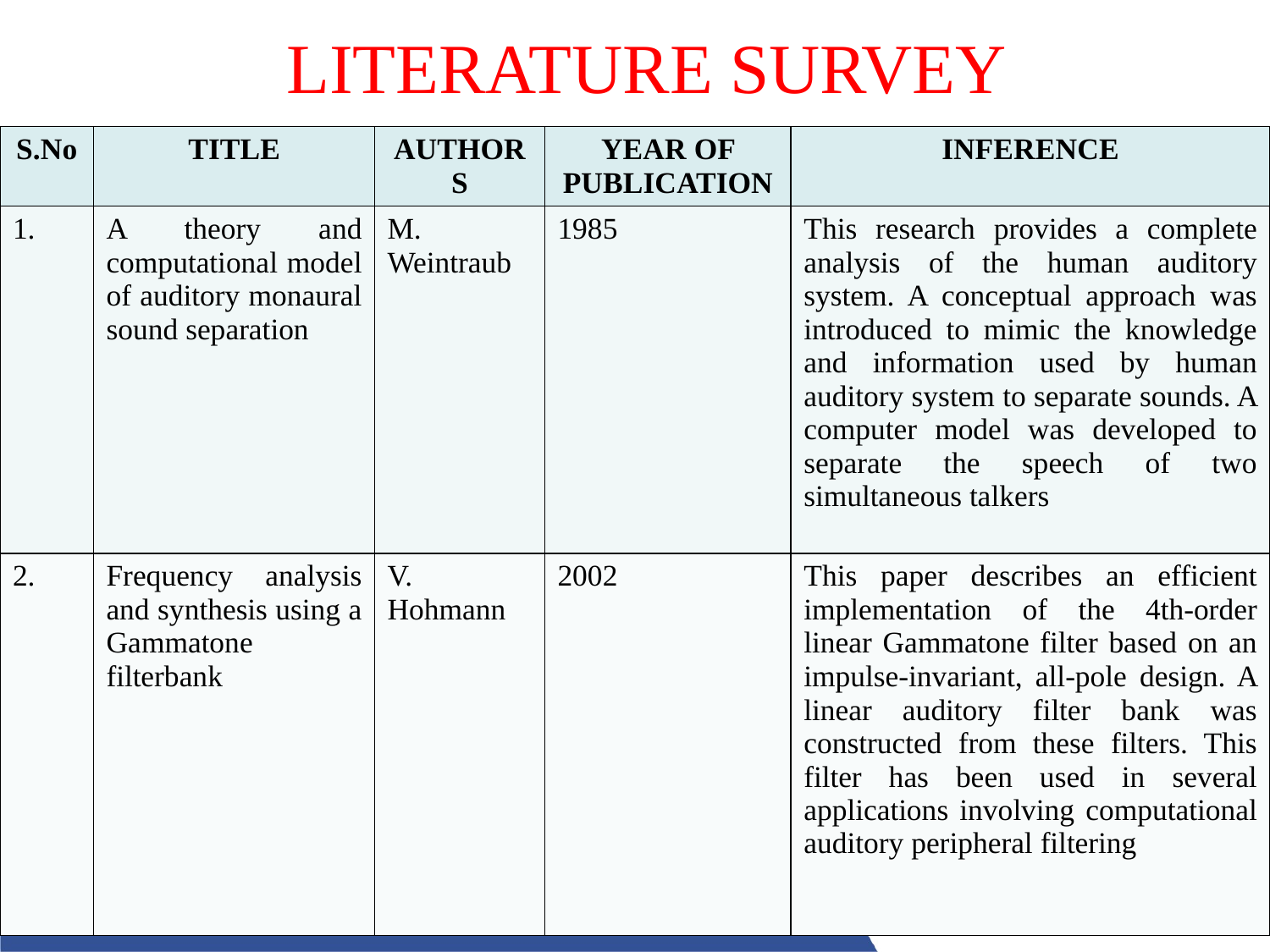

# LITERATURE SURVEY
| S.No | TITLE | AUTHORS | YEAR OF PUBLICATION | INFERENCE |
| --- | --- | --- | --- | --- |
| 1. | A theory and computational model of auditory monaural sound separation | M. Weintraub | 1985 | This research provides a complete analysis of the human auditory system. A conceptual approach was introduced to mimic the knowledge and information used by human auditory system to separate sounds. A computer model was developed to separate the speech of two simultaneous talkers |
| 2. | Frequency analysis and synthesis using a Gammatone filterbank | V. Hohmann | 2002 | This paper describes an efficient implementation of the 4th-order linear Gammatone filter based on an impulse-invariant, all-pole design. A linear auditory filter bank was constructed from these filters. This filter has been used in several applications involving computational auditory peripheral filtering |